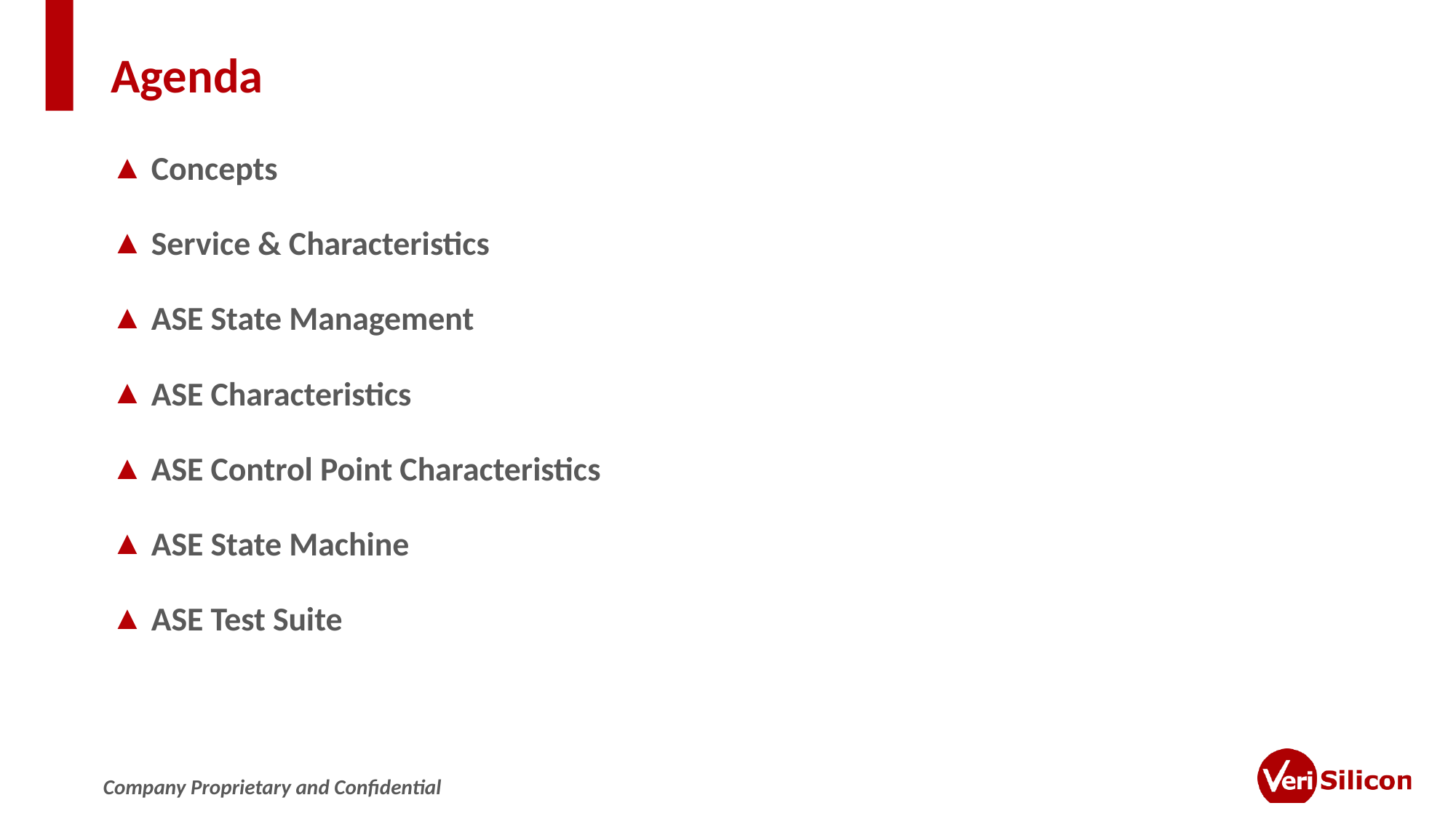

# Agenda
 Concepts
 Service & Characteristics
 ASE State Management
 ASE Characteristics
 ASE Control Point Characteristics
 ASE State Machine
 ASE Test Suite